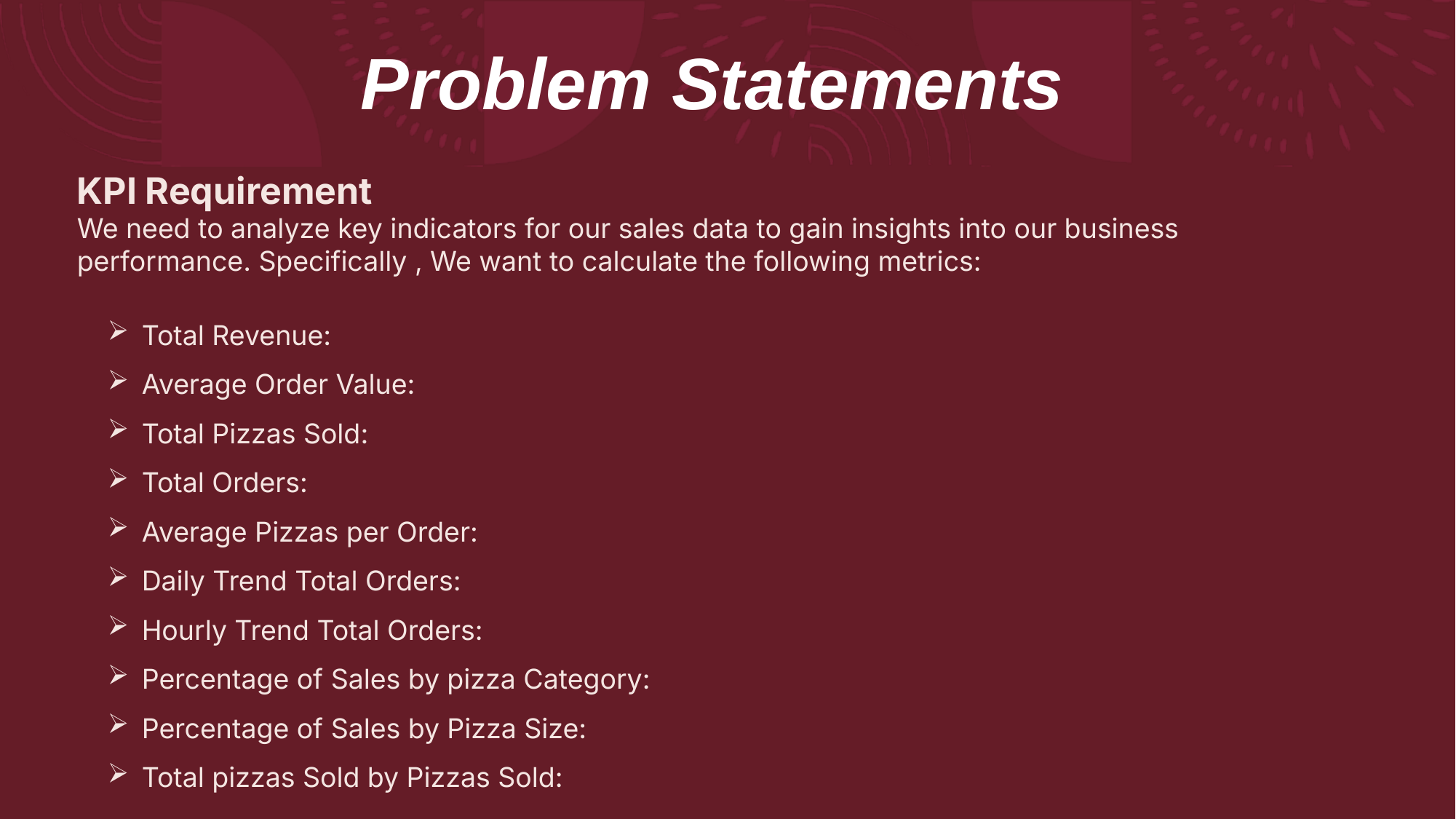

Problem Statements
KPI Requirement
We need to analyze key indicators for our sales data to gain insights into our business performance. Specifically , We want to calculate the following metrics:

Total Revenue:
Average Order Value:
Total Pizzas Sold:
Total Orders:
Average Pizzas per Order:
Daily Trend Total Orders:
Hourly Trend Total Orders:
Percentage of Sales by pizza Category:
Percentage of Sales by Pizza Size:
Total pizzas Sold by Pizzas Sold: